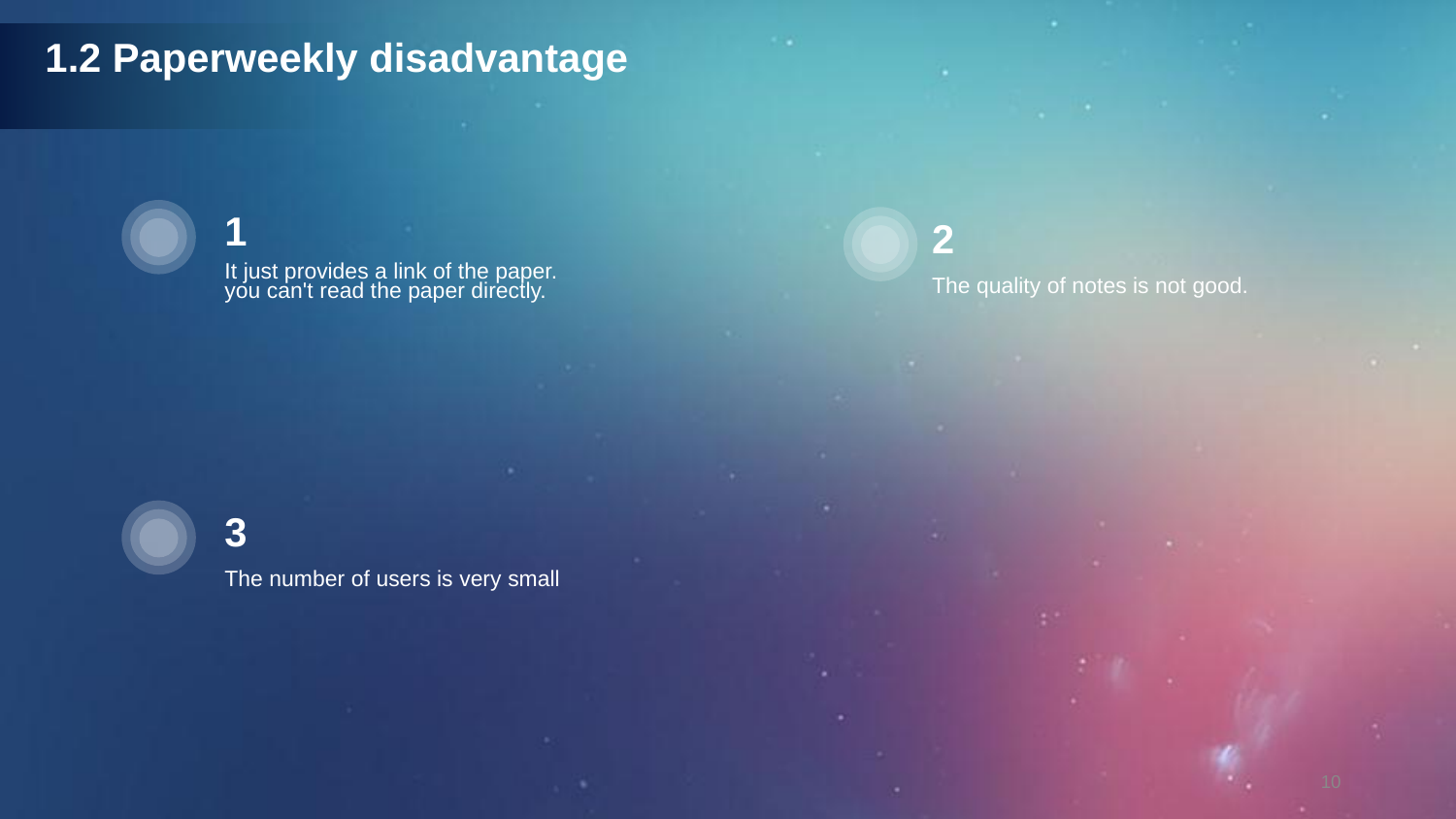

1.2 Paperweekly disadvantage
1

2

It just provides a link of the paper. you can't read the paper directly.

The quality of notes is not good.

3

The number of users is very small

10